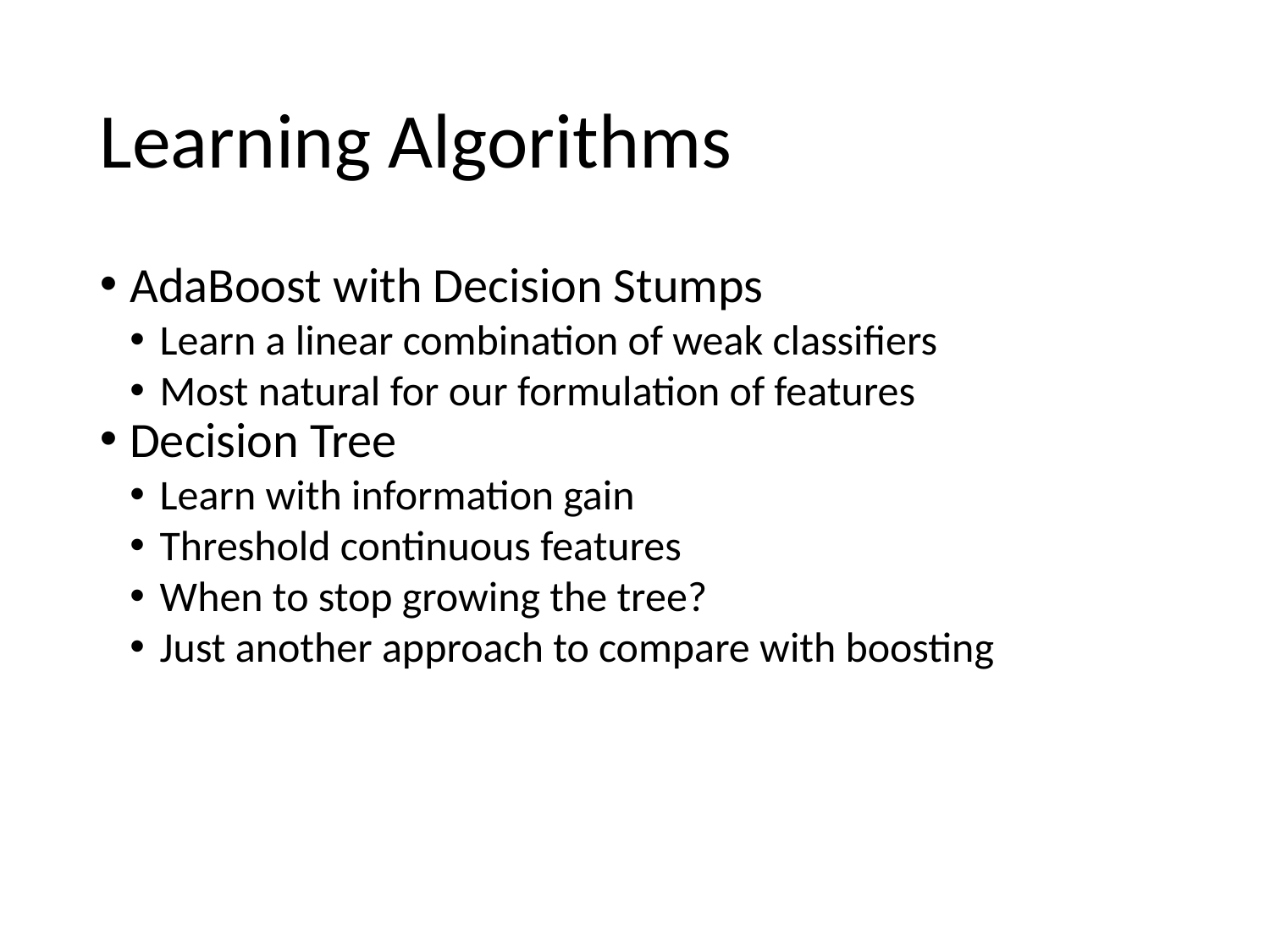

Learning Algorithms
AdaBoost with Decision Stumps
Learn a linear combination of weak classifiers
Most natural for our formulation of features
Decision Tree
Learn with information gain
Threshold continuous features
When to stop growing the tree?
Just another approach to compare with boosting